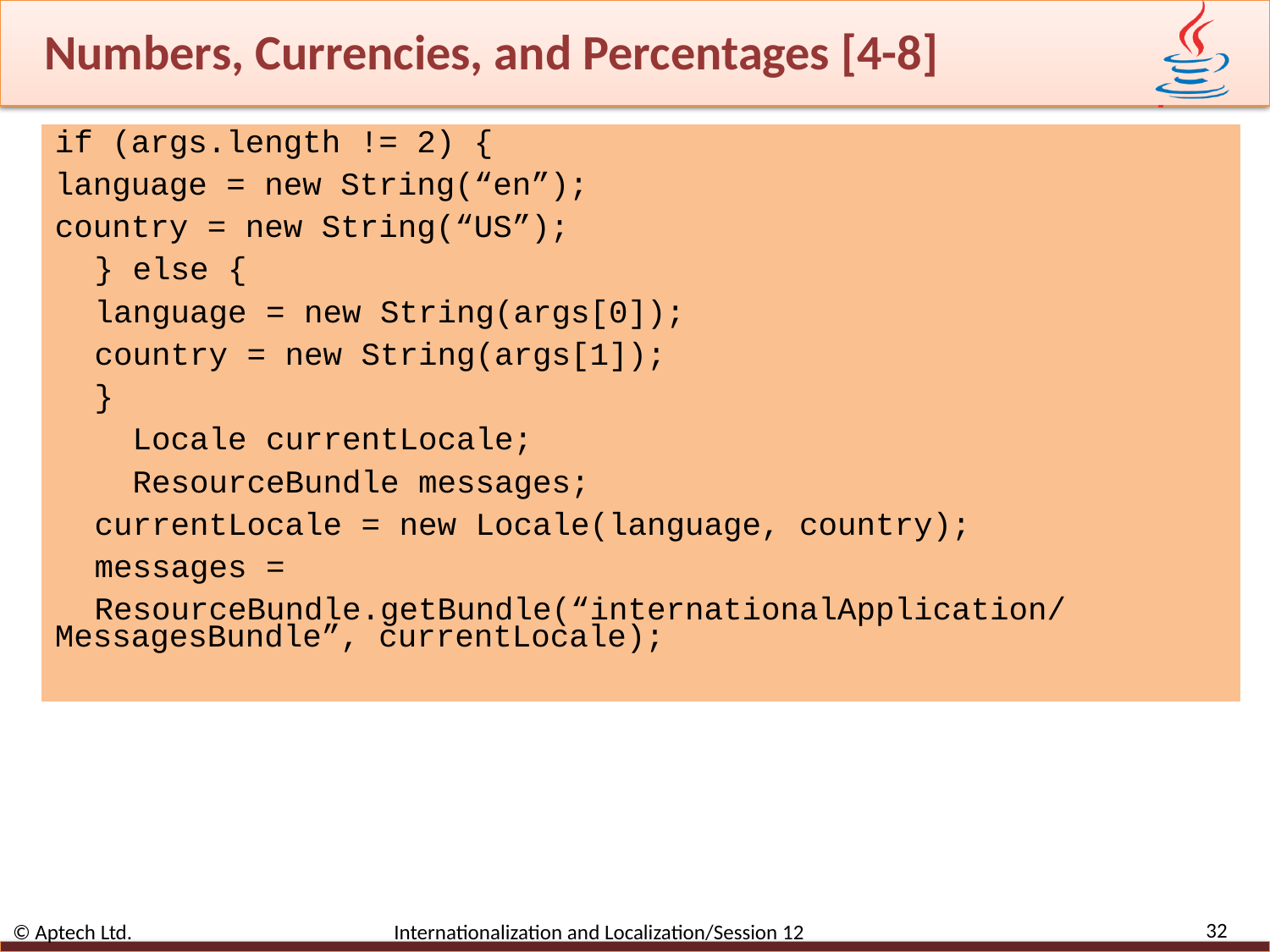

# Numbers, Currencies, and Percentages [4-8]
if (args.length != 2) {
language = new String(“en”);
country = new String(“US”);
} else {
language = new String(args[0]);
country = new String(args[1]);
}
  Locale currentLocale;
  ResourceBundle messages;
currentLocale = new Locale(language, country);
messages =
ResourceBundle.getBundle(“internationalApplication/MessagesBundle”, currentLocale);

32